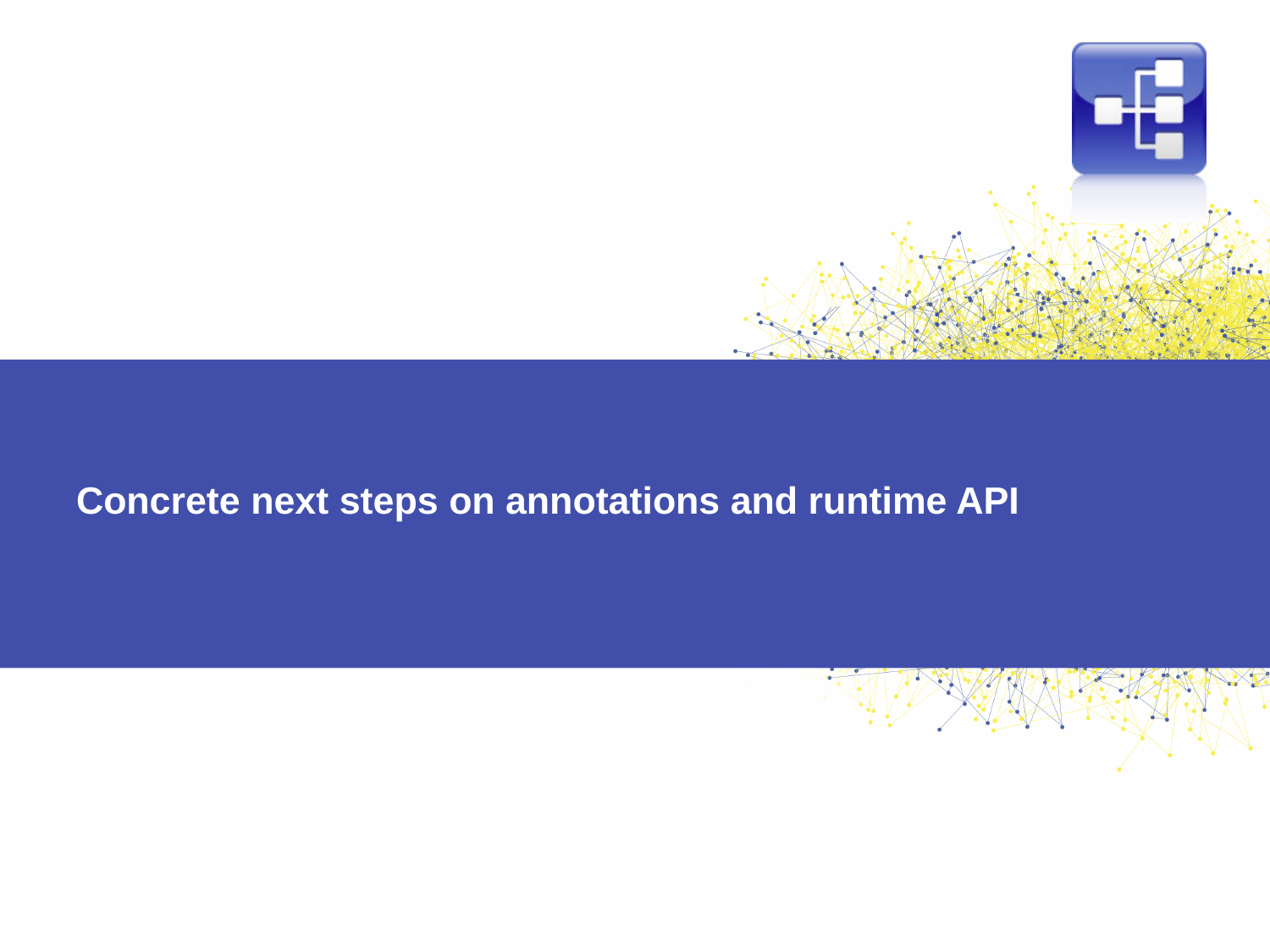

# Concrete next steps on annotations and runtime API

6